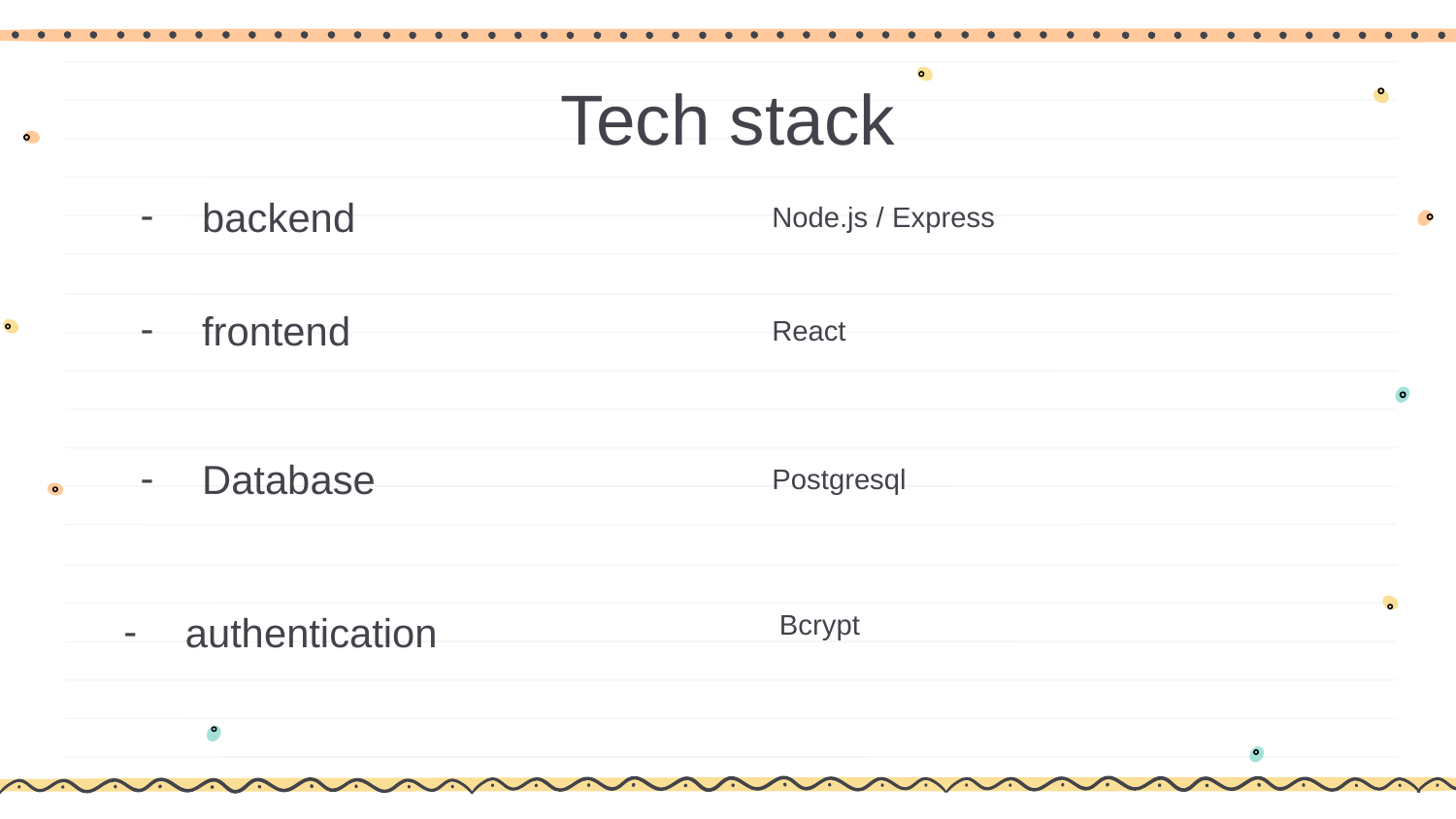

Tech stack
Node.js / Express
# backend
React
frontend
Postgresql
Database
authentication
Bcrypt